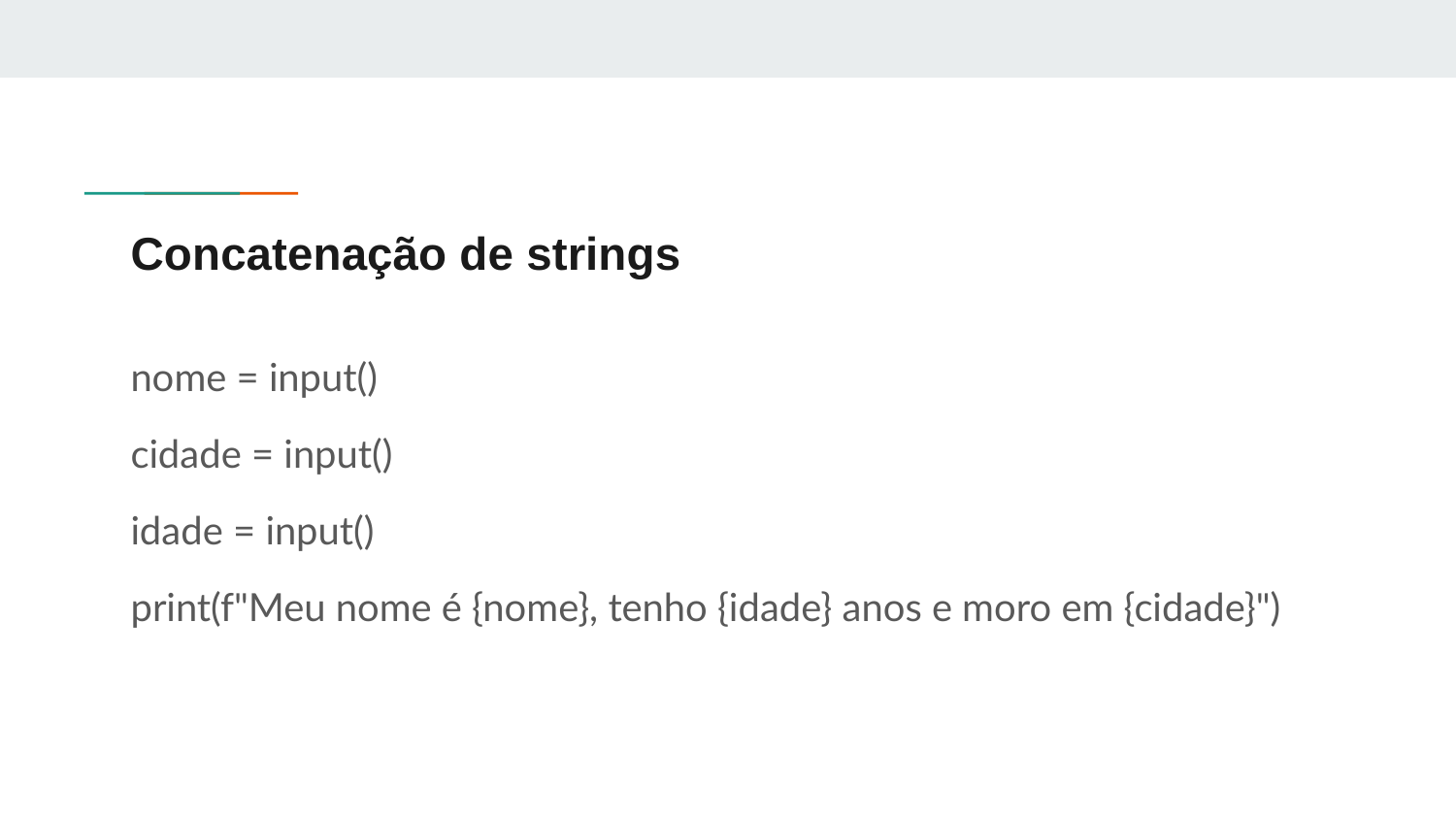

# Concatenação de strings
nome = input()
cidade = input()
idade = input()
print(f"Meu nome é {nome}, tenho {idade} anos e moro em {cidade}")